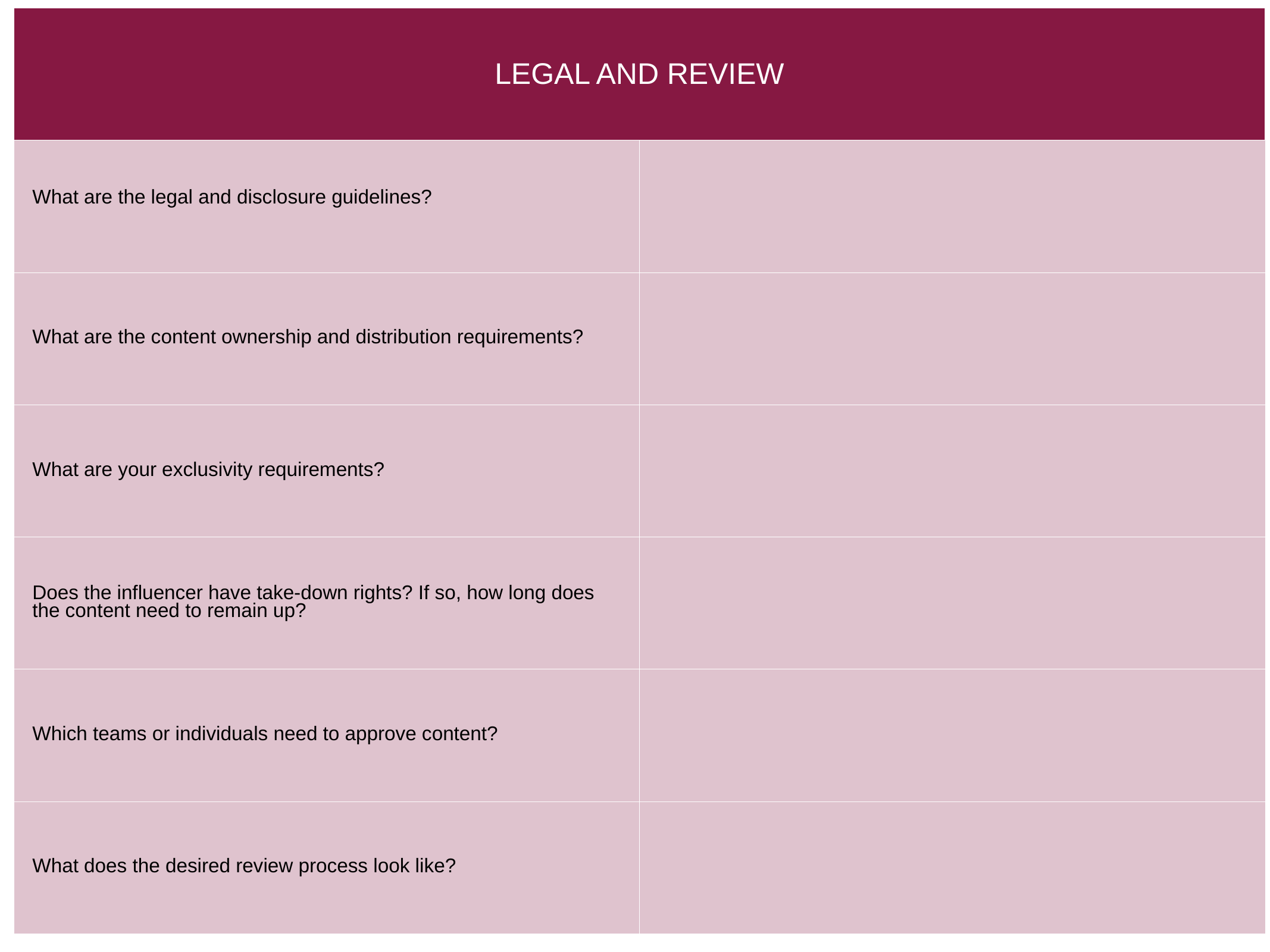

| LEGAL AND REVIEW |  |
| --- | --- |
| What are the legal and disclosure guidelines? |  |
| What are the content ownership and distribution requirements? |  |
| What are your exclusivity requirements? |  |
| Does the influencer have take-down rights? If so, how long does the content need to remain up? |  |
| Which teams or individuals need to approve content? |  |
| What does the desired review process look like? |  |